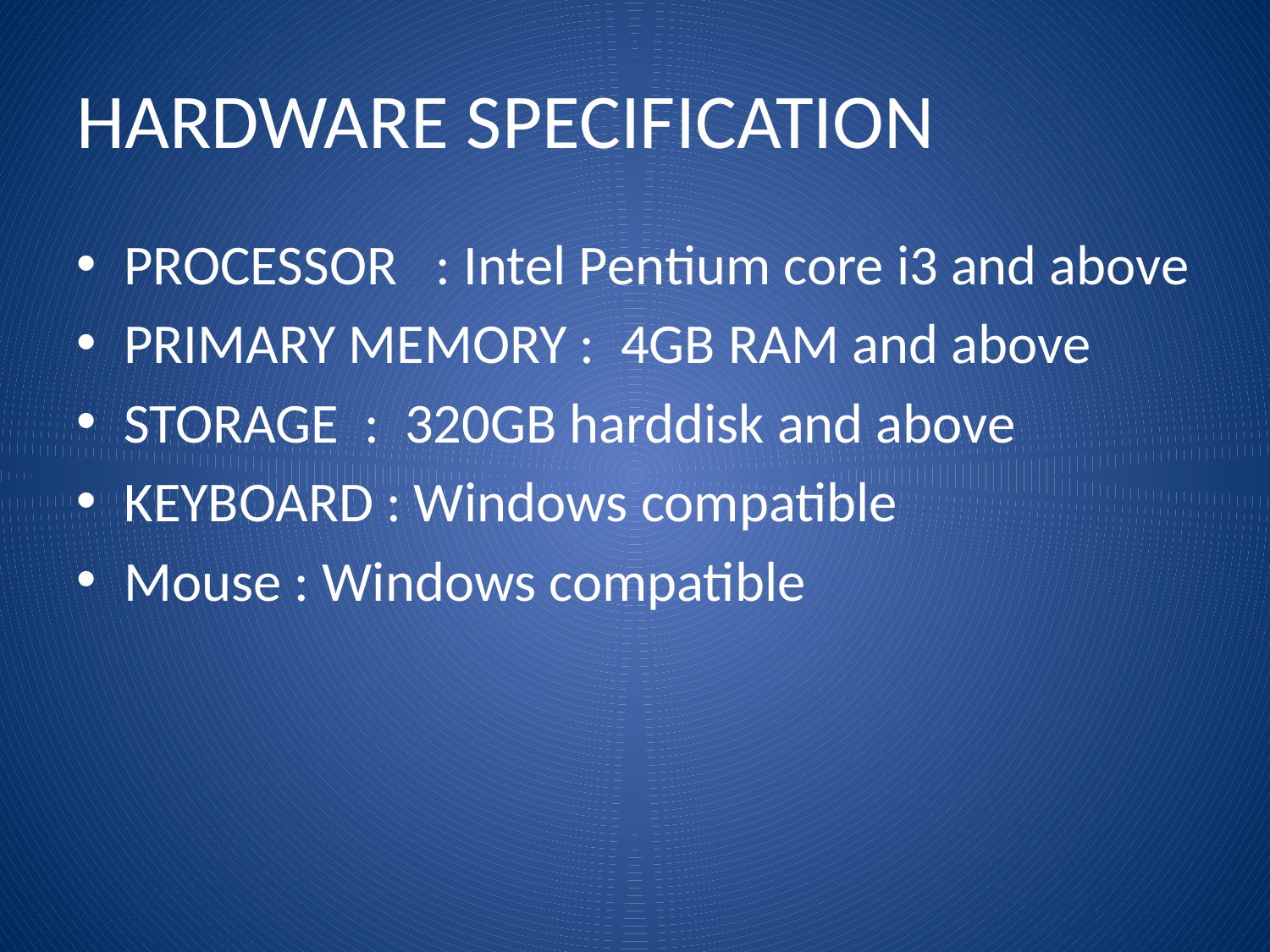

# HARDWARE SPECIFICATION
PROCESSOR   : Intel Pentium core i3 and above
PRIMARY MEMORY :  4GB RAM and above
STORAGE  :  320GB harddisk and above
KEYBOARD : Windows compatible
Mouse : Windows compatible